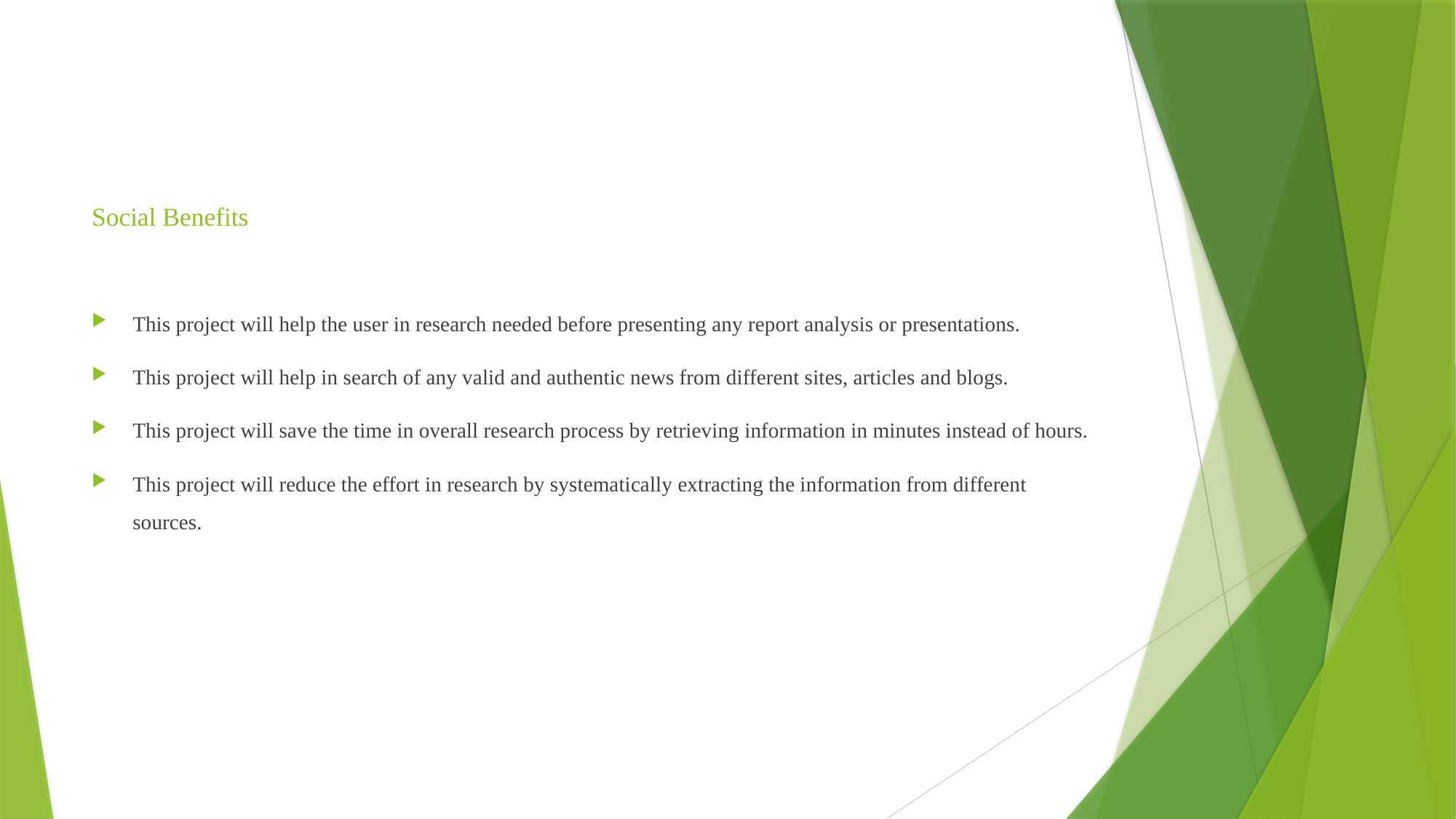

# Social Benefits

This project will help the user in research needed before presenting any report analysis or presentations.
This project will help in search of any valid and authentic news from different sites, articles and blogs.
This project will save the time in overall research process by retrieving information in minutes instead of hours.
This project will reduce the effort in research by systematically extracting the information from different sources.